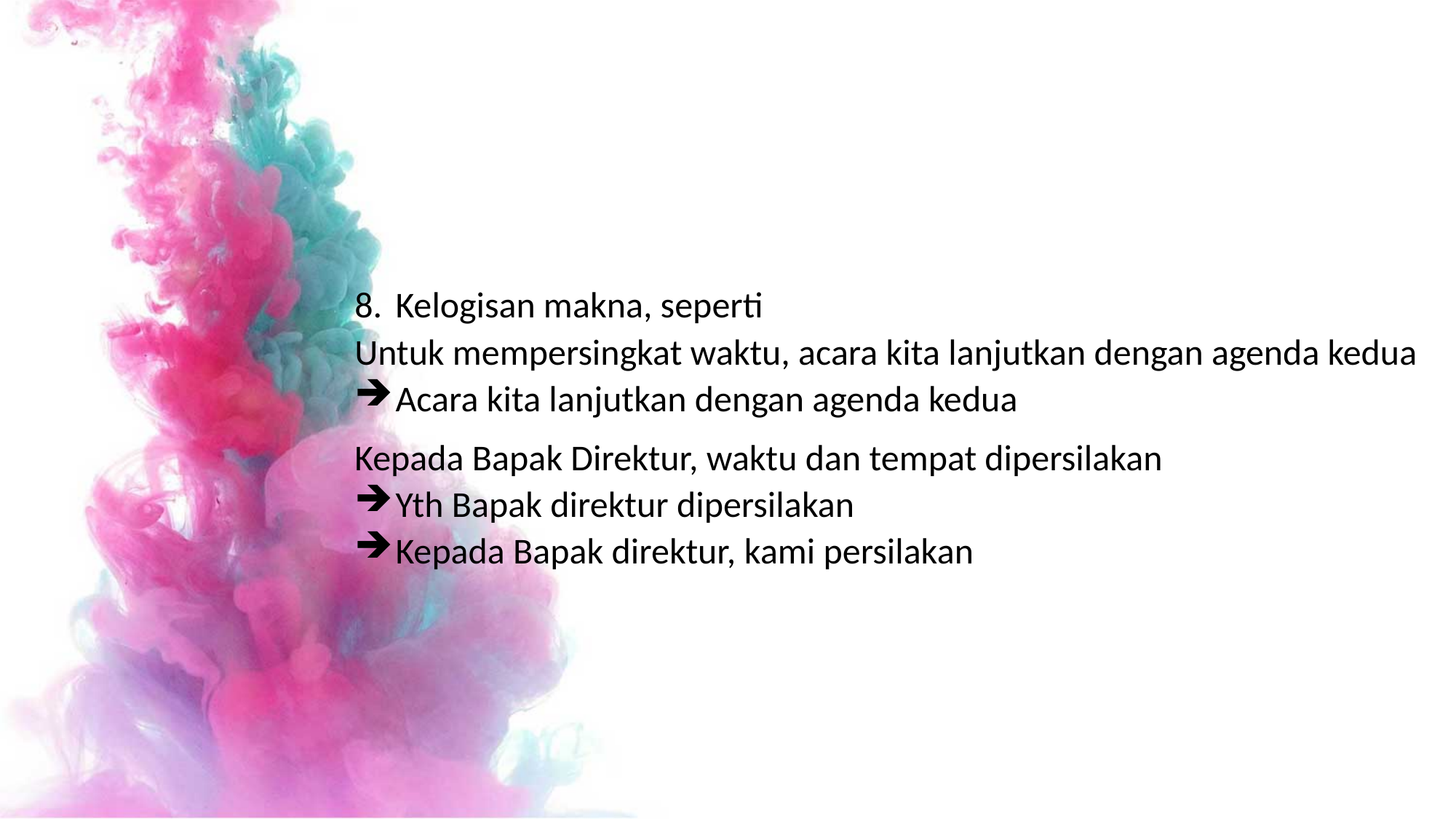

Kelogisan makna, seperti
Untuk mempersingkat waktu, acara kita lanjutkan dengan agenda kedua
Acara kita lanjutkan dengan agenda kedua
Kepada Bapak Direktur, waktu dan tempat dipersilakan
Yth Bapak direktur dipersilakan
Kepada Bapak direktur, kami persilakan